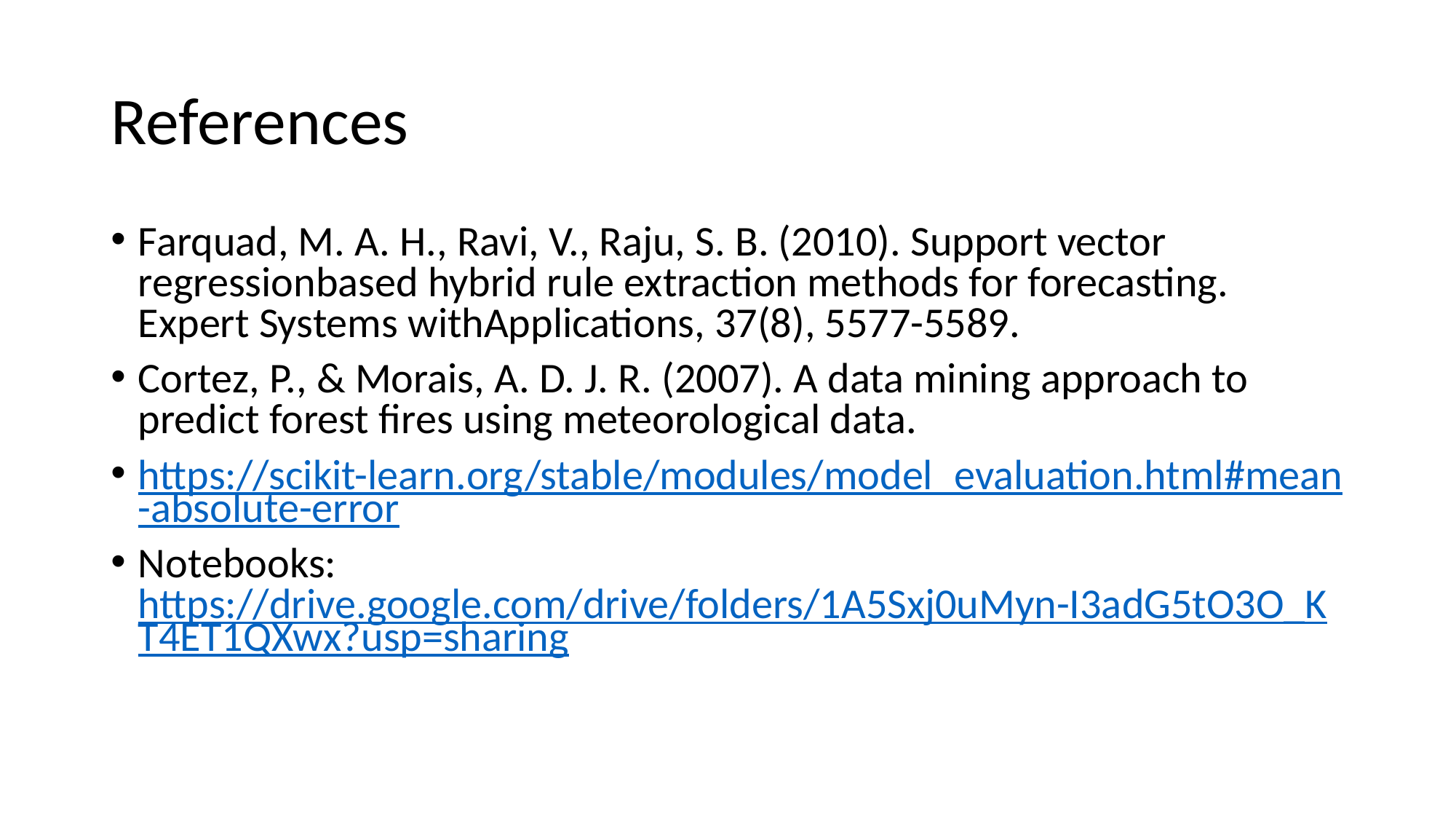

# References
Farquad, M. A. H., Ravi, V., Raju, S. B. (2010). Support vector regressionbased hybrid rule extraction methods for forecasting. Expert Systems withApplications, 37(8), 5577-5589.
Cortez, P., & Morais, A. D. J. R. (2007). A data mining approach to predict forest fires using meteorological data.
https://scikit-learn.org/stable/modules/model_evaluation.html#mean-absolute-error
Notebooks: https://drive.google.com/drive/folders/1A5Sxj0uMyn-I3adG5tO3O_KT4ET1QXwx?usp=sharing